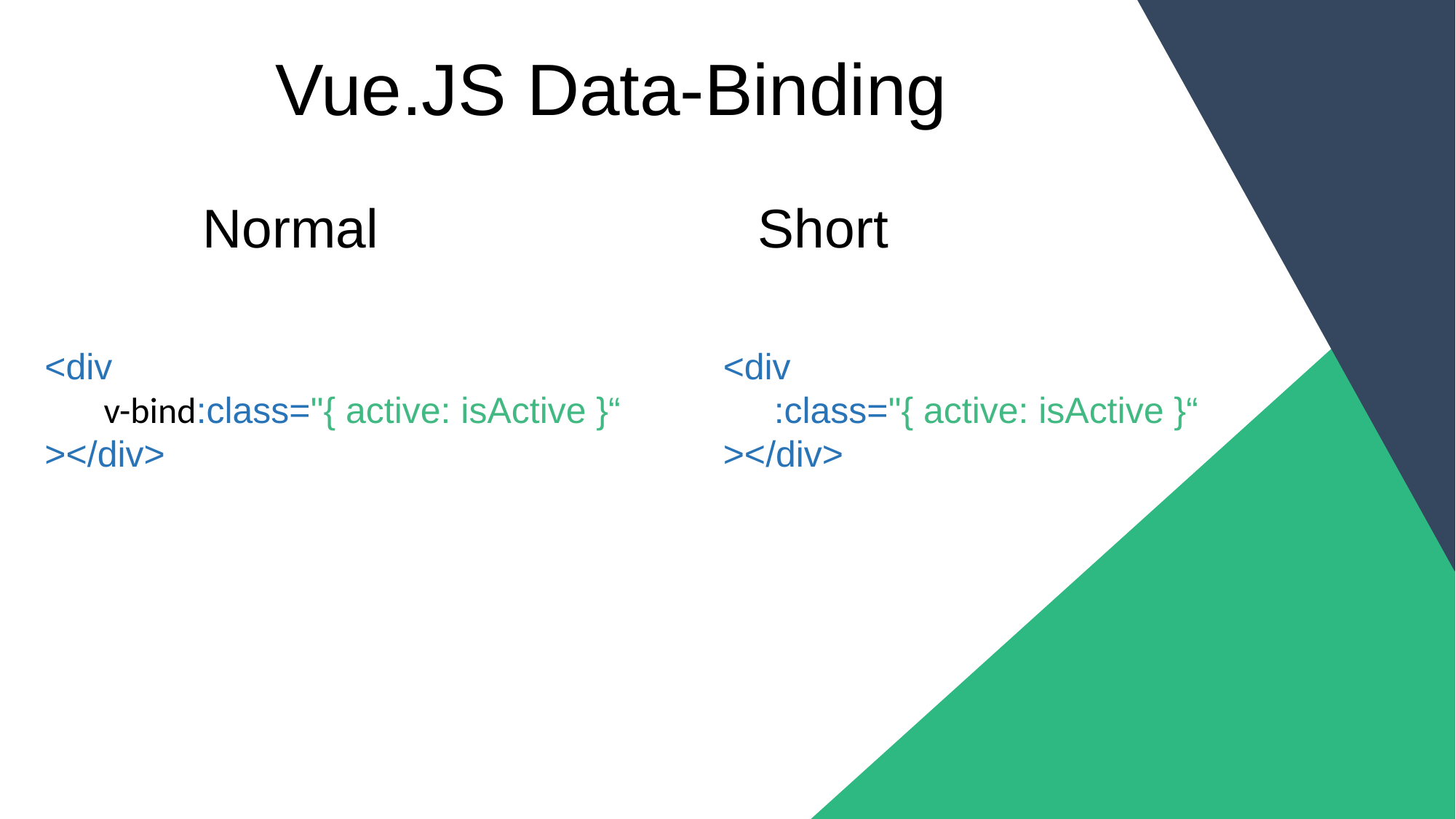

Vue.JS Data-Binding
Normal
Short
<div
     :class="{ active: isActive }“
></div>
<div
      v-bind:class="{ active: isActive }“
></div>